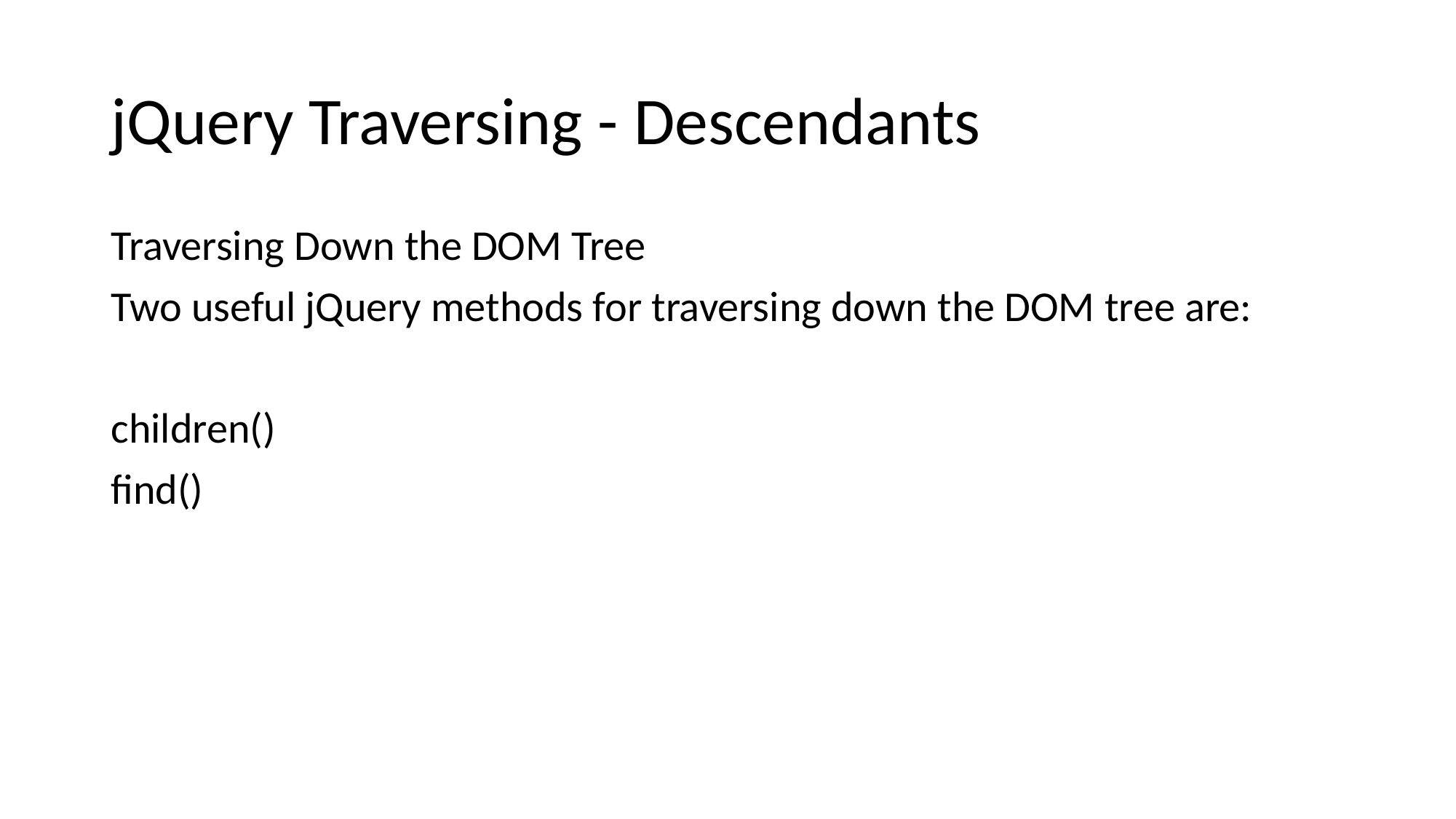

# jQuery Traversing - Descendants
Traversing Down the DOM Tree
Two useful jQuery methods for traversing down the DOM tree are:

children()
find()